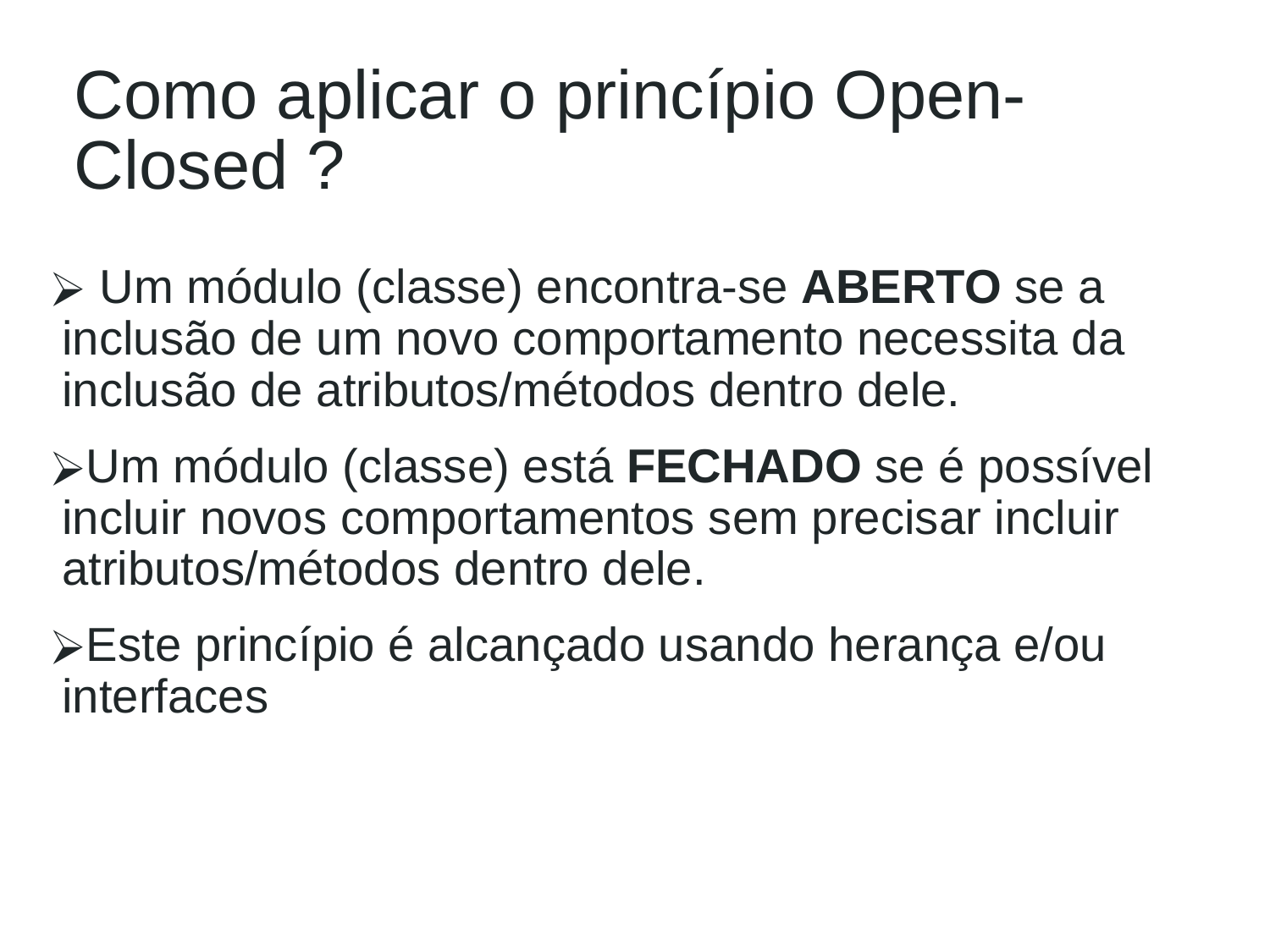

# Como aplicar o princípio Open-Closed ?
 Um módulo (classe) encontra-se ABERTO se a inclusão de um novo comportamento necessita da inclusão de atributos/métodos dentro dele.
Um módulo (classe) está FECHADO se é possível incluir novos comportamentos sem precisar incluir atributos/métodos dentro dele.
Este princípio é alcançado usando herança e/ou interfaces

6